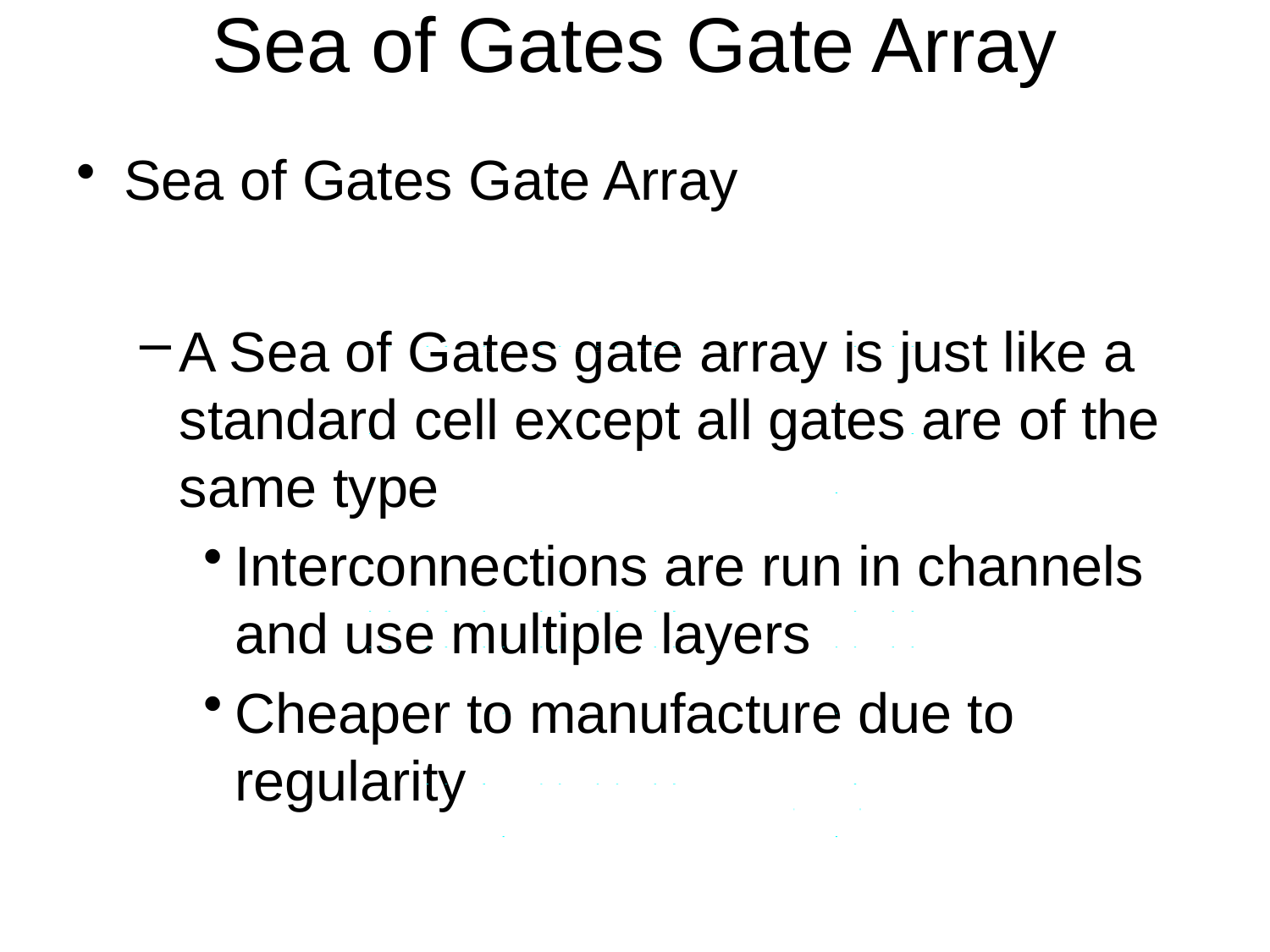

# Sea of Gates Gate Array
Sea of Gates Gate Array

A Sea of Gates gate array is just like a standard cell except all gates are of the same type
Interconnections are run in channels and use multiple layers
Cheaper to manufacture due to regularity